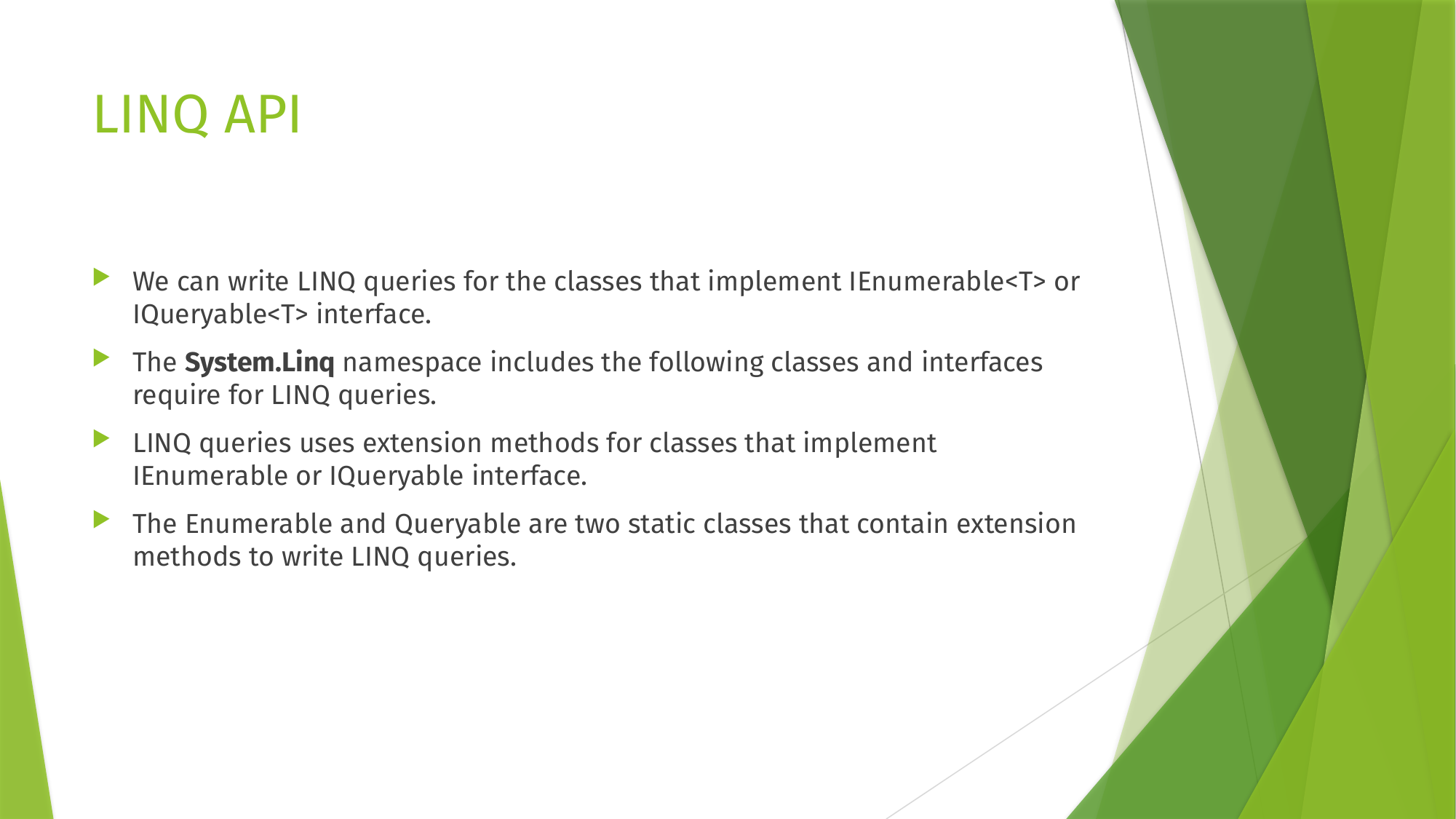

# LINQ API
We can write LINQ queries for the classes that implement IEnumerable<T> or IQueryable<T> interface.
The System.Linq namespace includes the following classes and interfaces require for LINQ queries.
LINQ queries uses extension methods for classes that implement IEnumerable or IQueryable interface.
The Enumerable and Queryable are two static classes that contain extension methods to write LINQ queries.